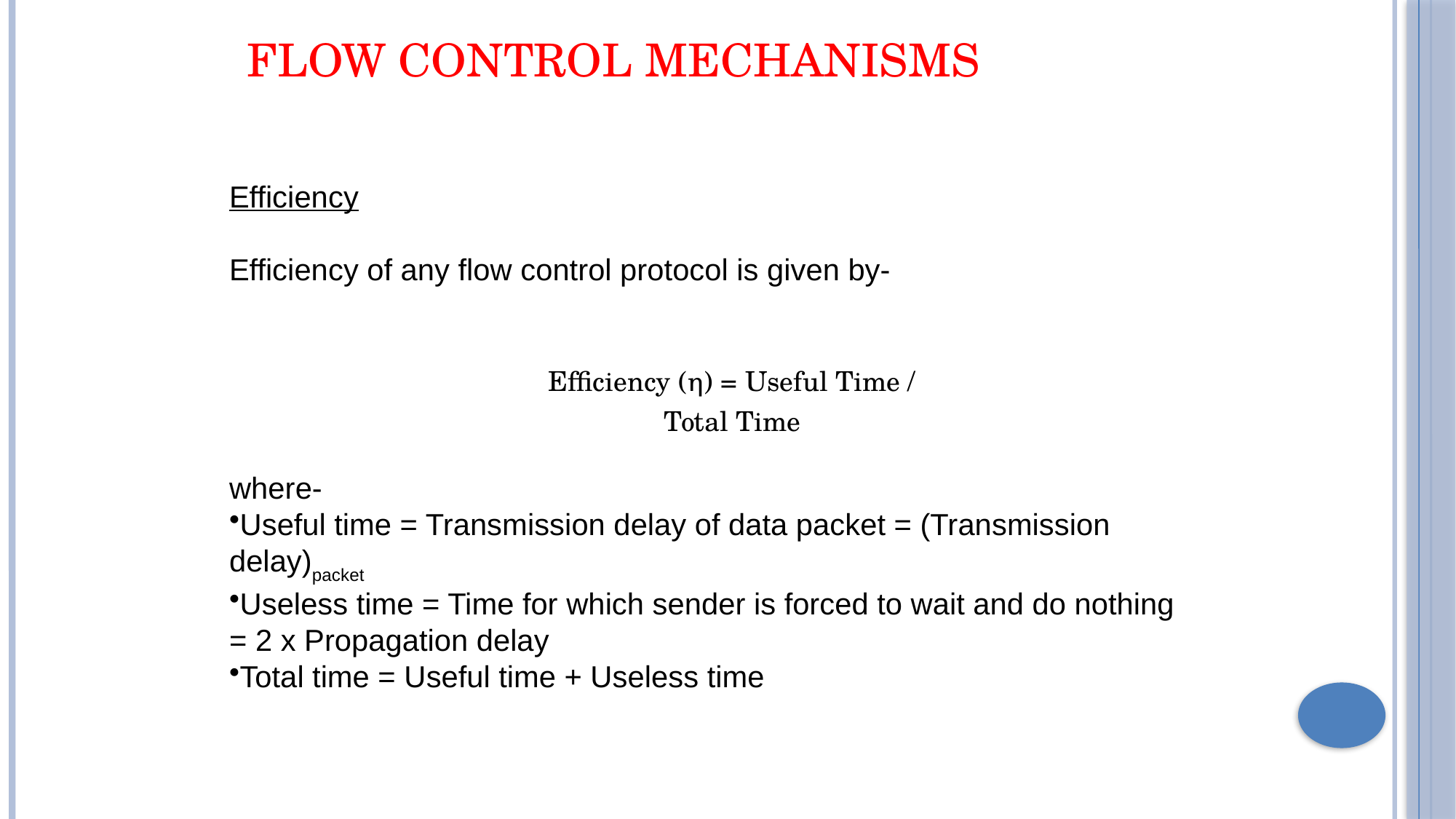

# Flow Control Mechanisms
Efficiency

Efficiency of any flow control protocol is given by-

where-
Useful time = Transmission delay of data packet = (Transmission delay)packet
Useless time = Time for which sender is forced to wait and do nothing = 2 x Propagation delay
Total time = Useful time + Useless time

| Efficiency (η) = Useful Time / Total Time |
| --- |